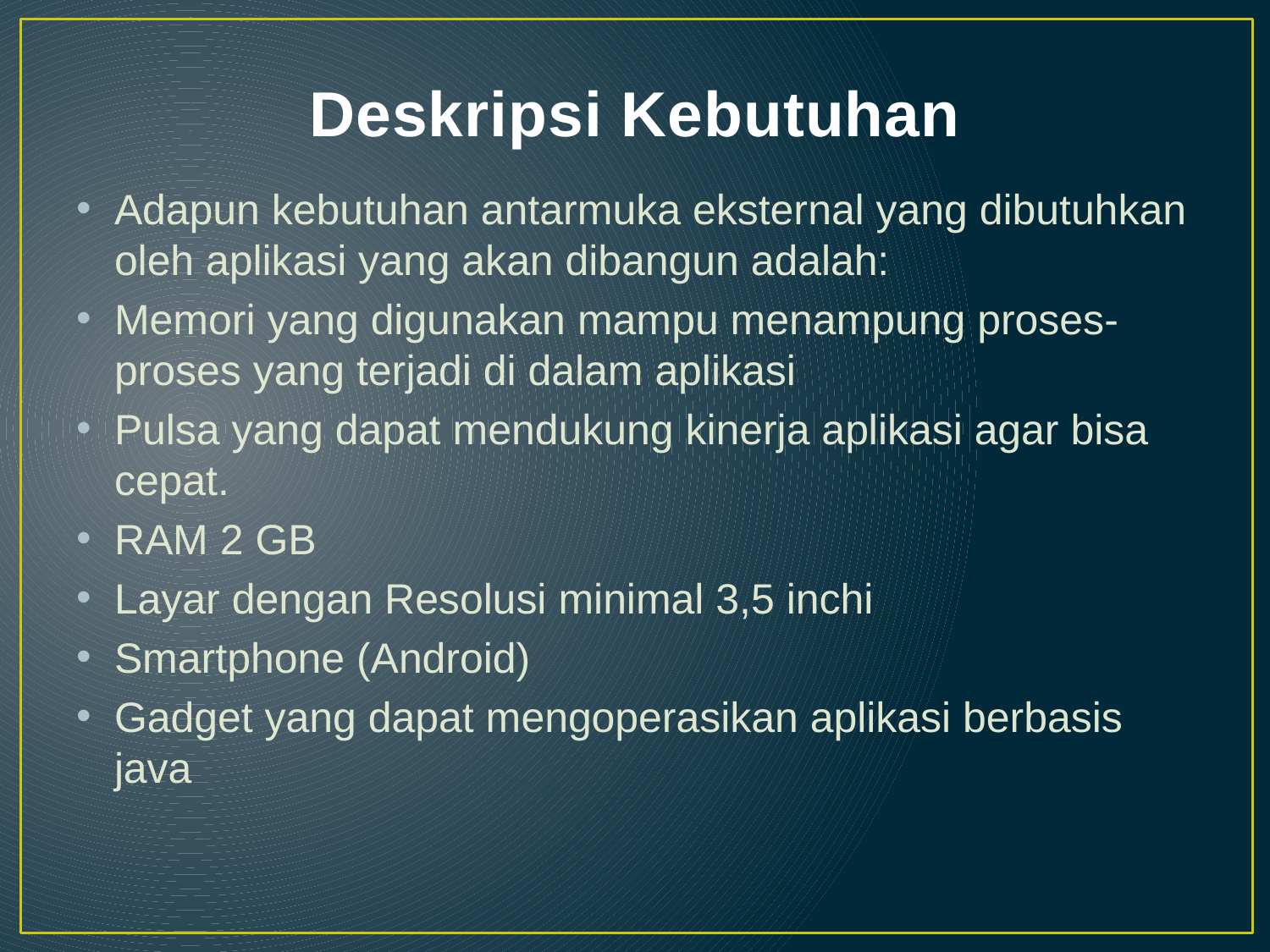

# Deskripsi Kebutuhan
Adapun kebutuhan antarmuka eksternal yang dibutuhkan oleh aplikasi yang akan dibangun adalah:
Memori yang digunakan mampu menampung proses-proses yang terjadi di dalam aplikasi
Pulsa yang dapat mendukung kinerja aplikasi agar bisa cepat.
RAM 2 GB
Layar dengan Resolusi minimal 3,5 inchi
Smartphone (Android)
Gadget yang dapat mengoperasikan aplikasi berbasis java